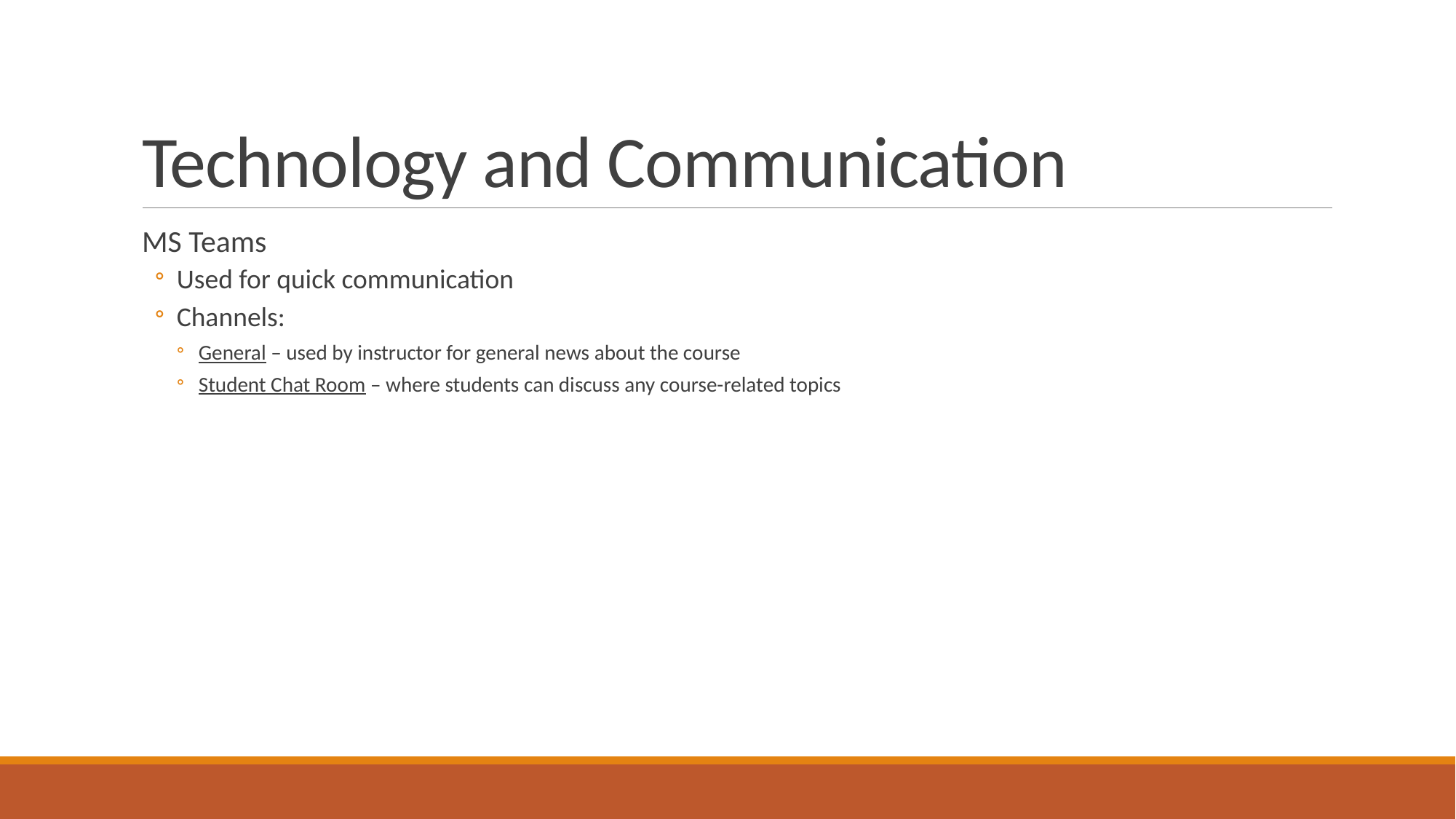

# Technology and Communication
MS Teams
Used for quick communication
Channels:
General – used by instructor for general news about the course
Student Chat Room – where students can discuss any course-related topics